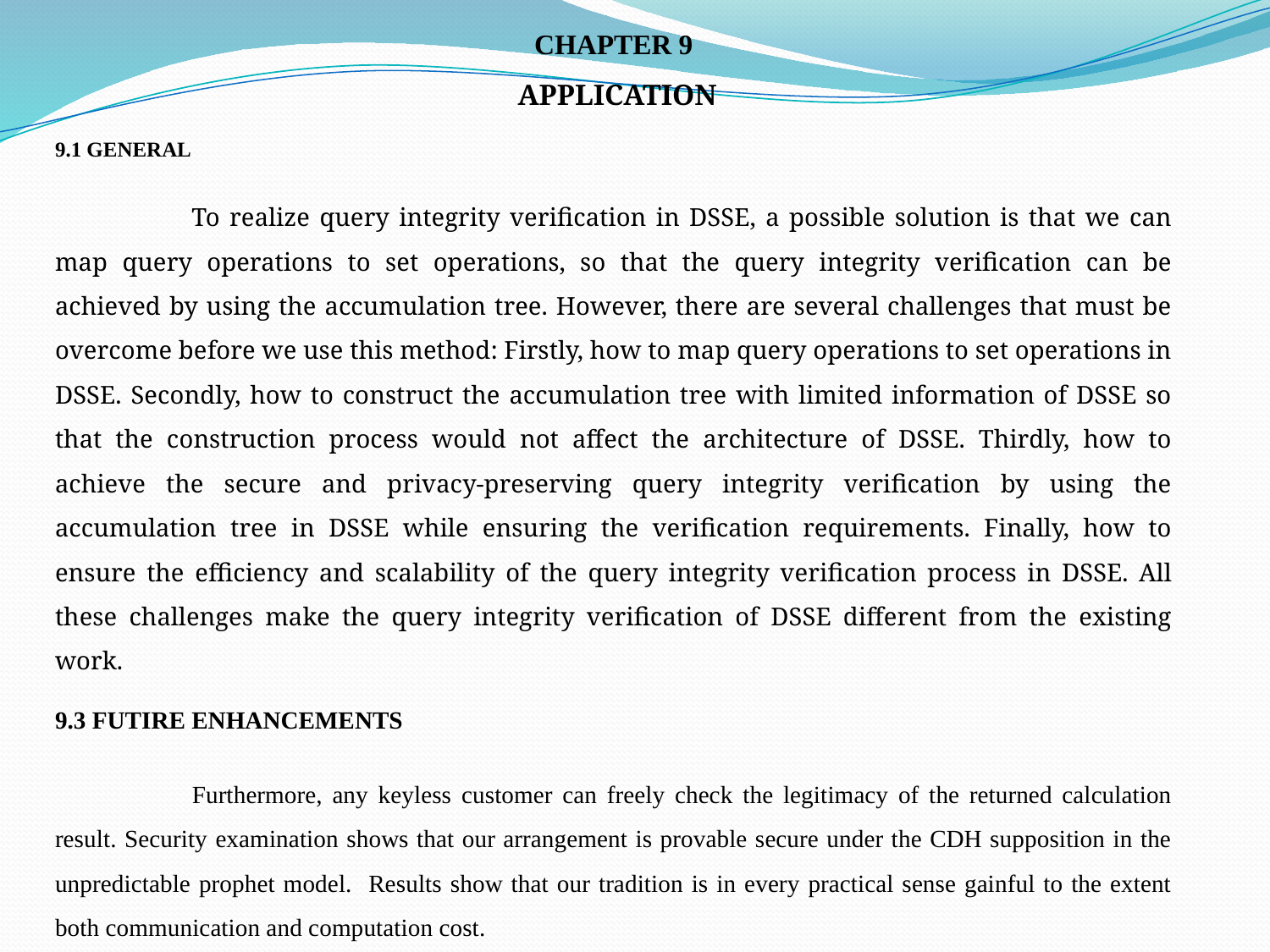

CHAPTER 9
 APPLICATION

9.1 GENERAL

	 To realize query integrity verification in DSSE, a possible solution is that we can map query operations to set operations, so that the query integrity verification can be achieved by using the accumulation tree. However, there are several challenges that must be overcome before we use this method: Firstly, how to map query operations to set operations in DSSE. Secondly, how to construct the accumulation tree with limited information of DSSE so that the construction process would not affect the architecture of DSSE. Thirdly, how to achieve the secure and privacy-preserving query integrity verification by using the accumulation tree in DSSE while ensuring the verification requirements. Finally, how to ensure the efficiency and scalability of the query integrity verification process in DSSE. All these challenges make the query integrity verification of DSSE different from the existing work.

9.3 FUTIRE ENHANCEMENTS

	 Furthermore, any keyless customer can freely check the legitimacy of the returned calculation result. Security examination shows that our arrangement is provable secure under the CDH supposition in the unpredictable prophet model.  Results show that our tradition is in every practical sense gainful to the extent both communication and computation cost.